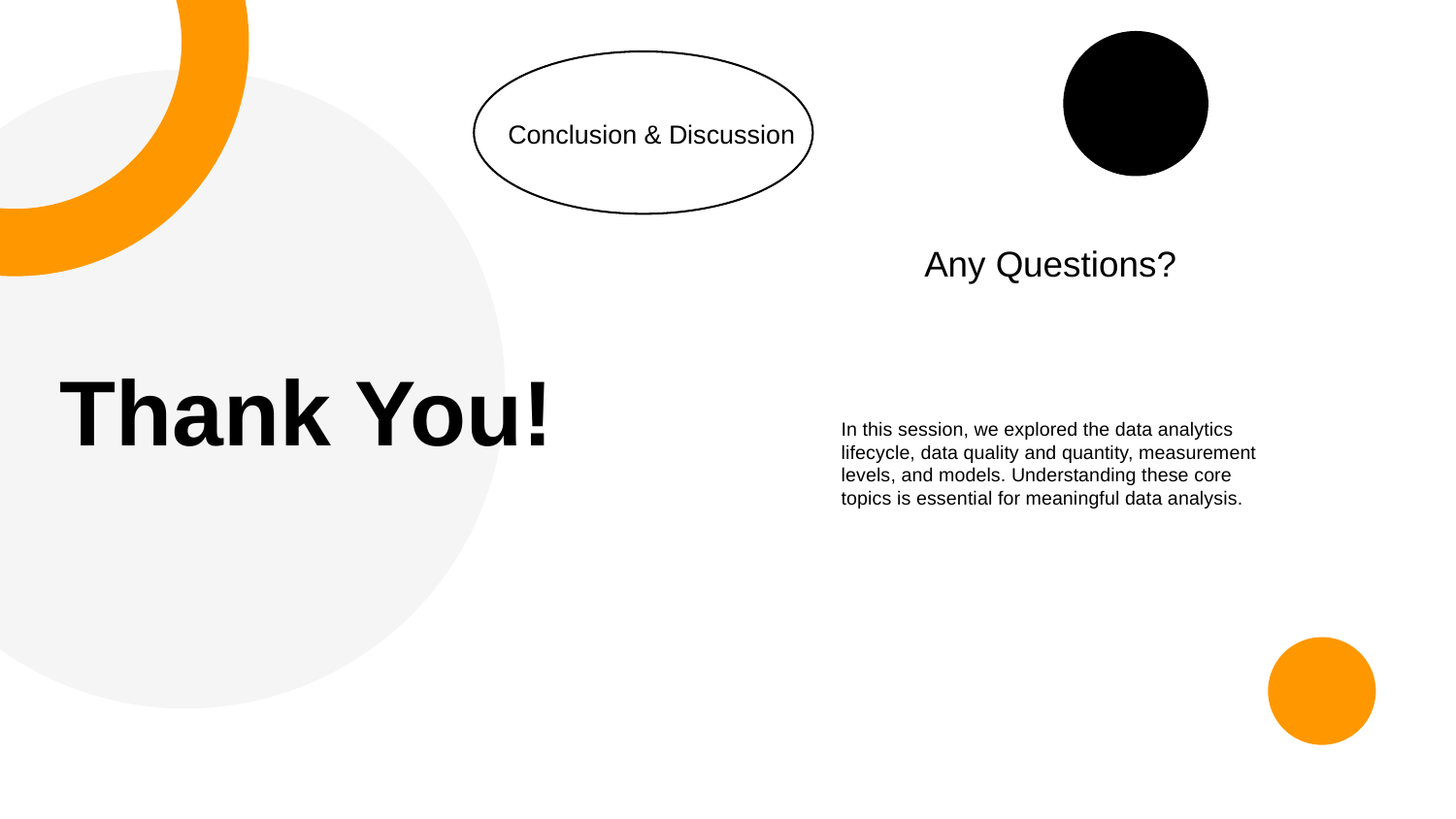

Conclusion & Discussion
Any Questions?
Thank You!
In this session, we explored the data analytics lifecycle, data quality and quantity, measurement levels, and models. Understanding these core topics is essential for meaningful data analysis.